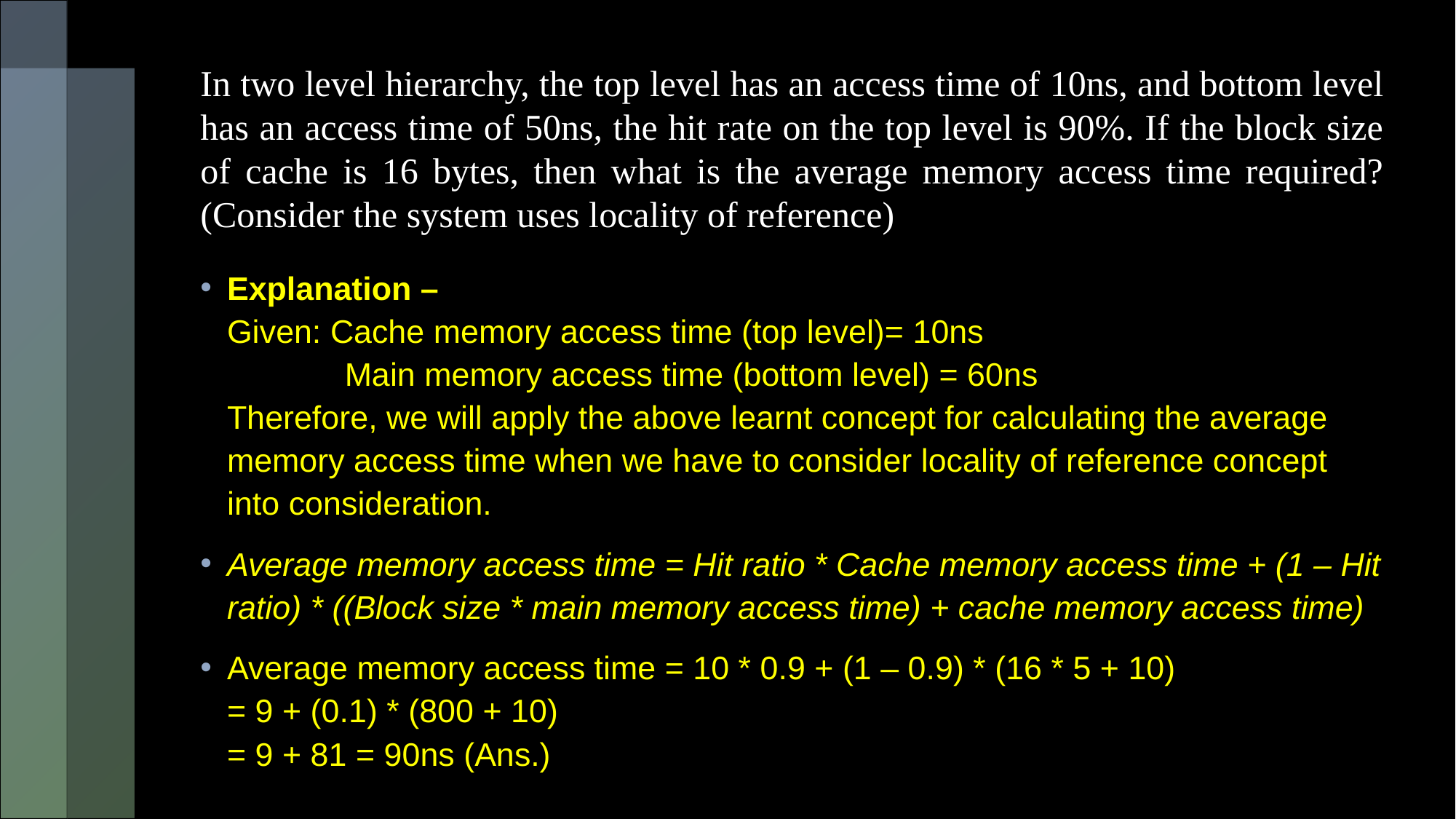

# In two level hierarchy, the top level has an access time of 10ns, and bottom level has an access time of 50ns, the hit rate on the top level is 90%. If the block size of cache is 16 bytes, then what is the average memory access time required? (Consider the system uses locality of reference)
Explanation – 
Given: Cache memory access time (top level)= 10ns 
             Main memory access time (bottom level) = 60ns
Therefore, we will apply the above learnt concept for calculating the average memory access time when we have to consider locality of reference concept into consideration.
Average memory access time = Hit ratio * Cache memory access time + (1 – Hit ratio) * ((Block size * main memory access time) + cache memory access time)
Average memory access time = 10 * 0.9 + (1 – 0.9) * (16 * 5 + 10)
= 9 + (0.1) * (800 + 10)
= 9 + 81 = 90ns (Ans.)